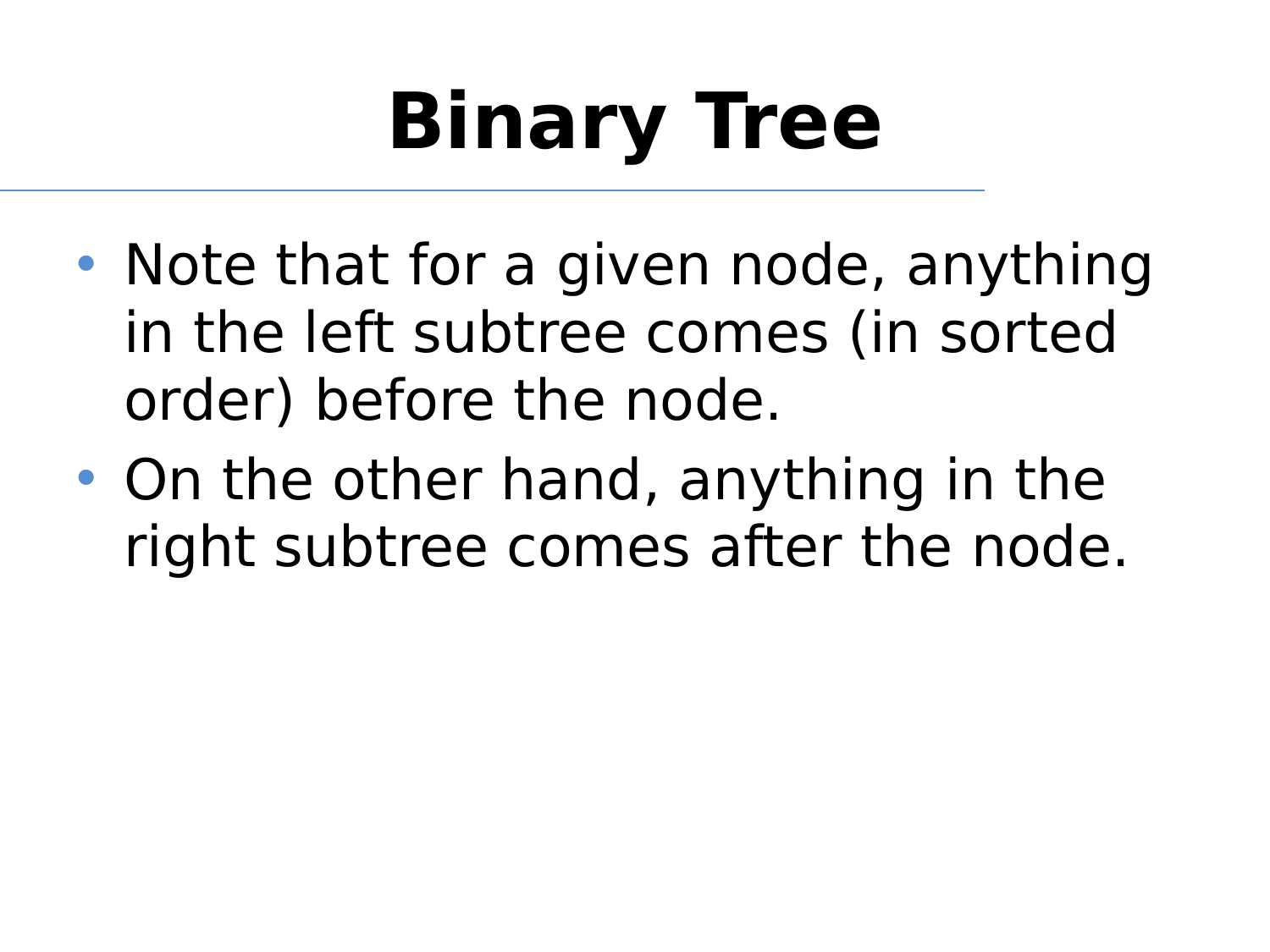

# Binary Tree
Note that for a given node, anything in the left subtree comes (in sorted order) before the node.
On the other hand, anything in the right subtree comes after the node.